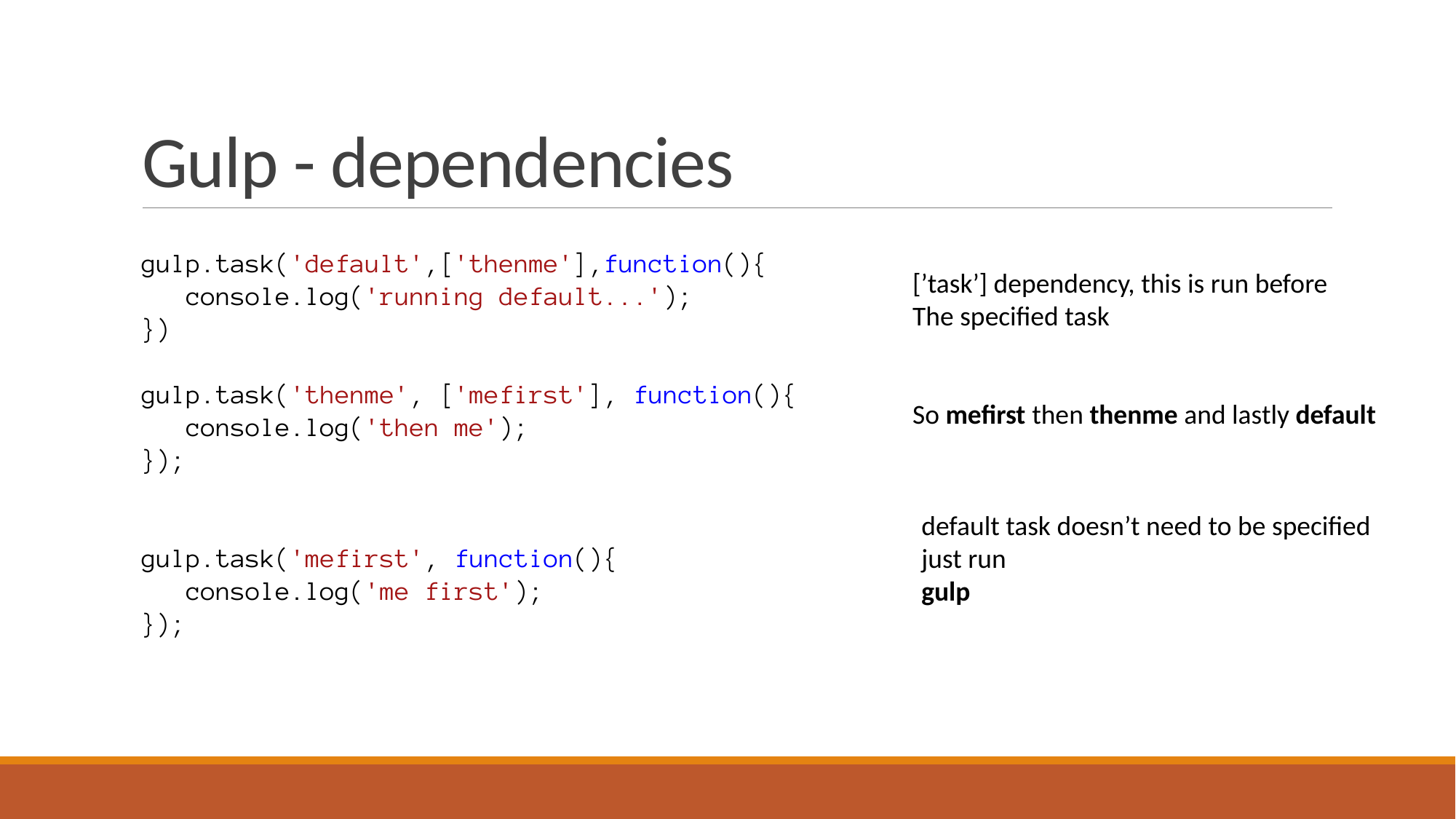

# Gulp - dependencies
gulp.task('default',['thenme'],function(){
   console.log('running default...');
})

gulp.task('thenme', ['mefirst'], function(){
   console.log('then me');
});

gulp.task('mefirst', function(){
   console.log('me first');
});
[’task’] dependency, this is run before
The specified task

So mefirst then thenme and lastly default
default task doesn’t need to be specified
just run
gulp